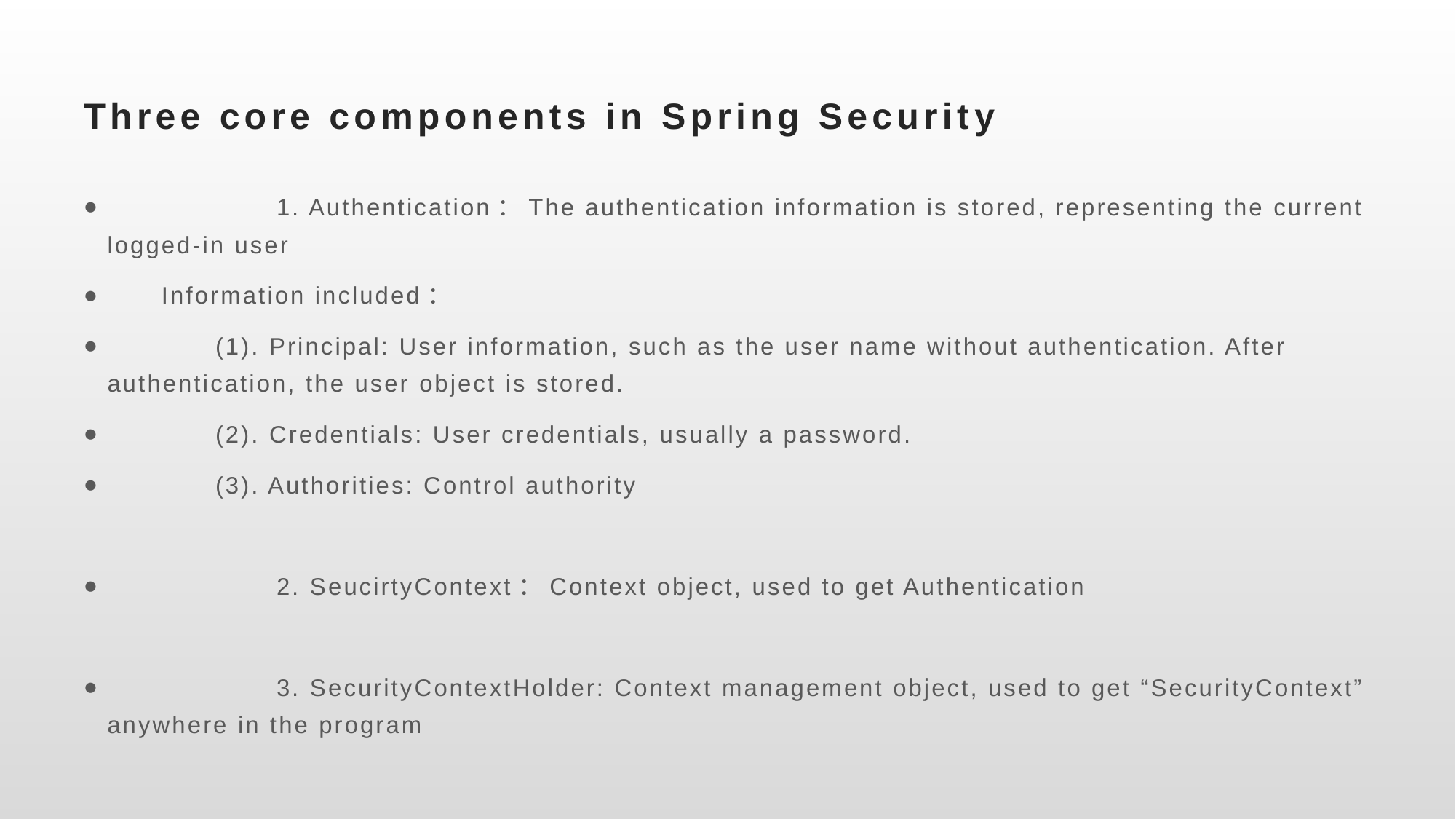

# Three core components in Spring Security
​	1. Authentication：The authentication information is stored, representing the current logged-in user
      Information included：
            (1). Principal: User information, such as the user name without authentication. After authentication, the user object is stored.
            (2). Credentials: User credentials, usually a password.
            (3). Authorities: Control authority

​	2. SeucirtyContext：Context object, used to get Authentication

​	3. SecurityContextHolder: Context management object, used to get “SecurityContext” anywhere in the program